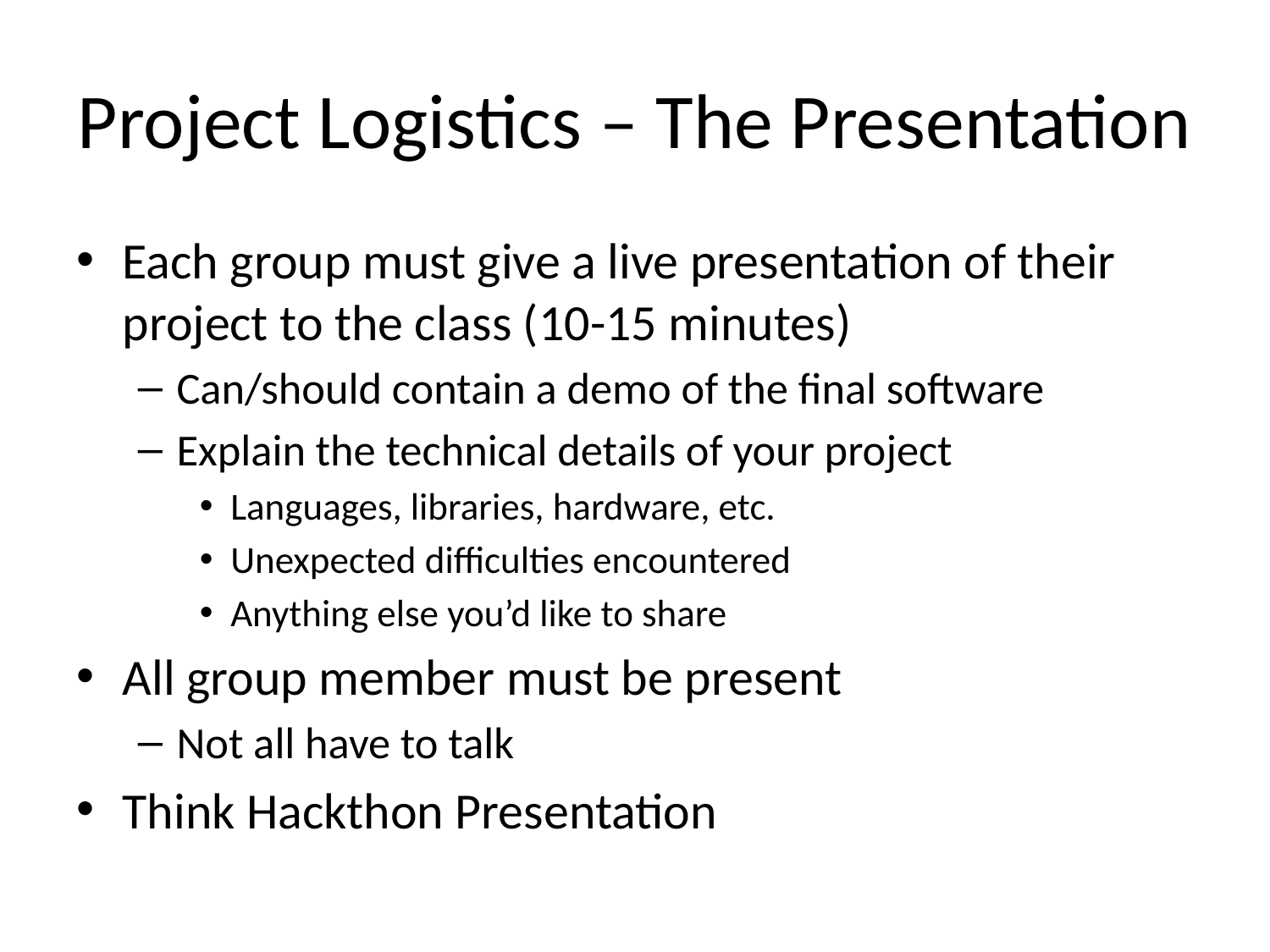

# Project Logistics – The Presentation
Each group must give a live presentation of their project to the class (10-15 minutes)
Can/should contain a demo of the final software
Explain the technical details of your project
Languages, libraries, hardware, etc.
Unexpected difficulties encountered
Anything else you’d like to share
All group member must be present
Not all have to talk
Think Hackthon Presentation